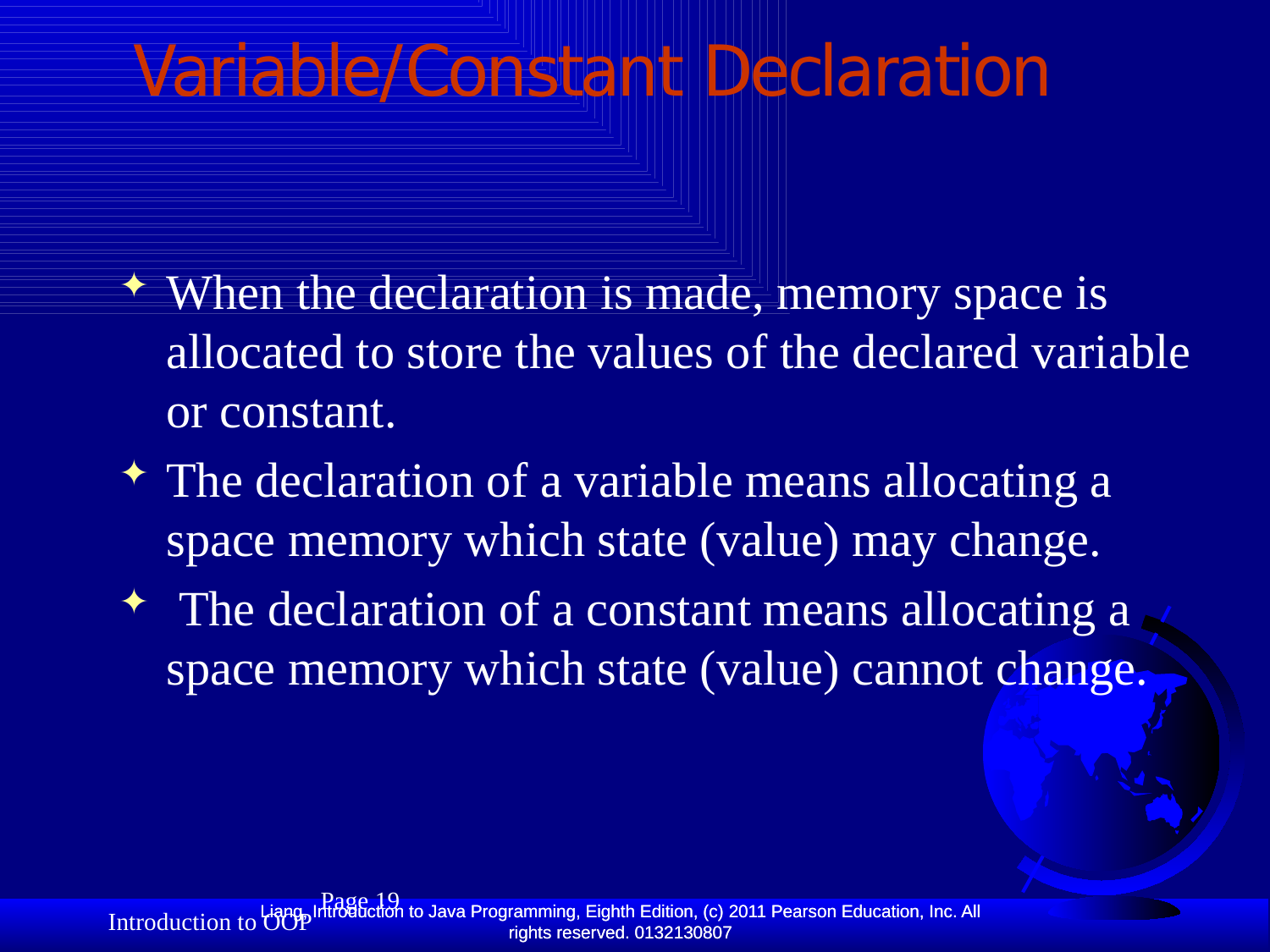

Variable/Constant Declaration
When the declaration is made, memory space is allocated to store the values of the declared variable or constant.
The declaration of a variable means allocating a space memory which state (value) may change.
 The declaration of a constant means allocating a space memory which state (value) cannot change.
Page 19
Dr. S. GANNOUNI & Dr. A. TOUIR
Introduction to OOP